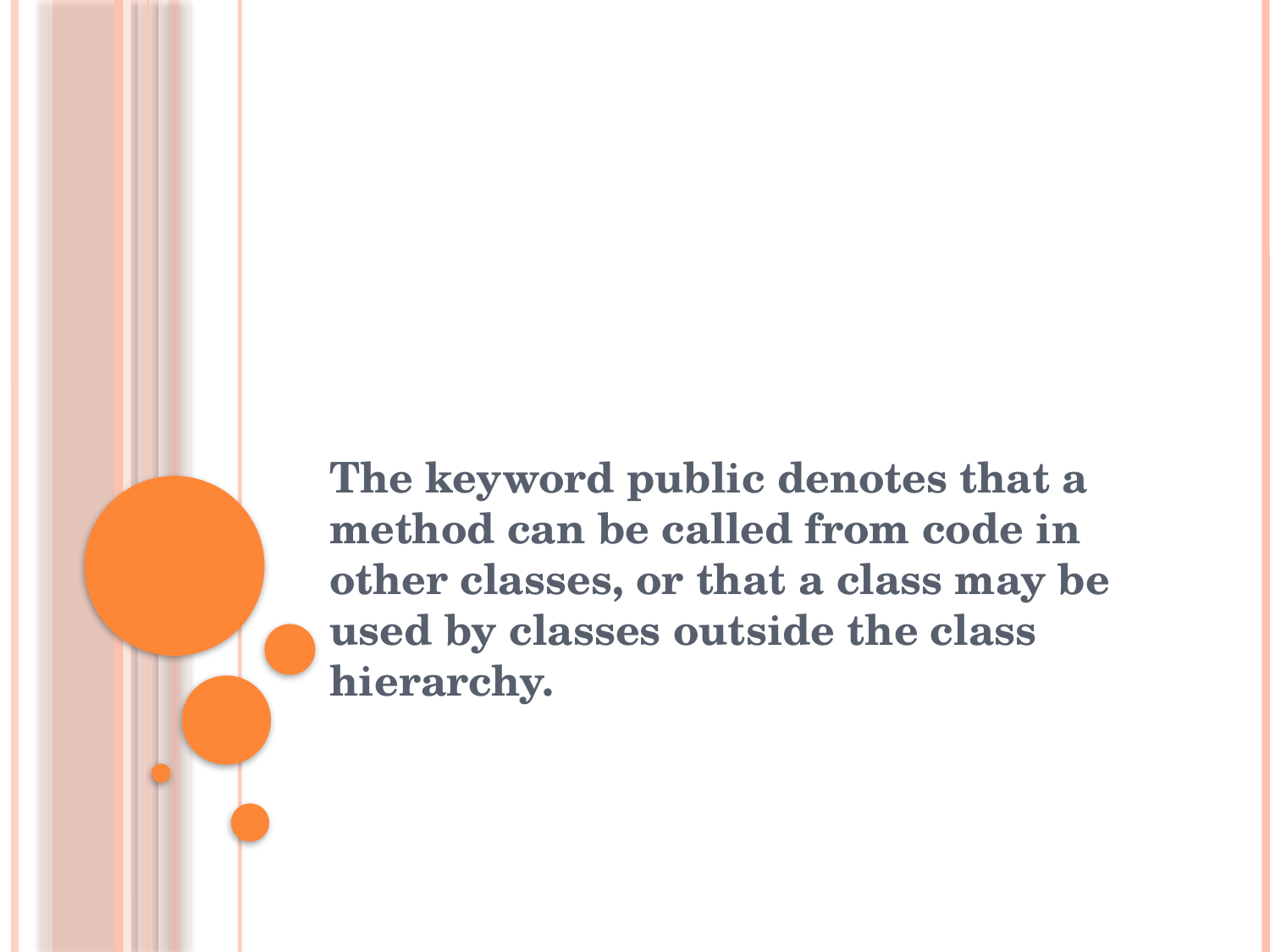

#
The keyword public denotes that a method can be called from code in other classes, or that a class may be used by classes outside the class hierarchy.